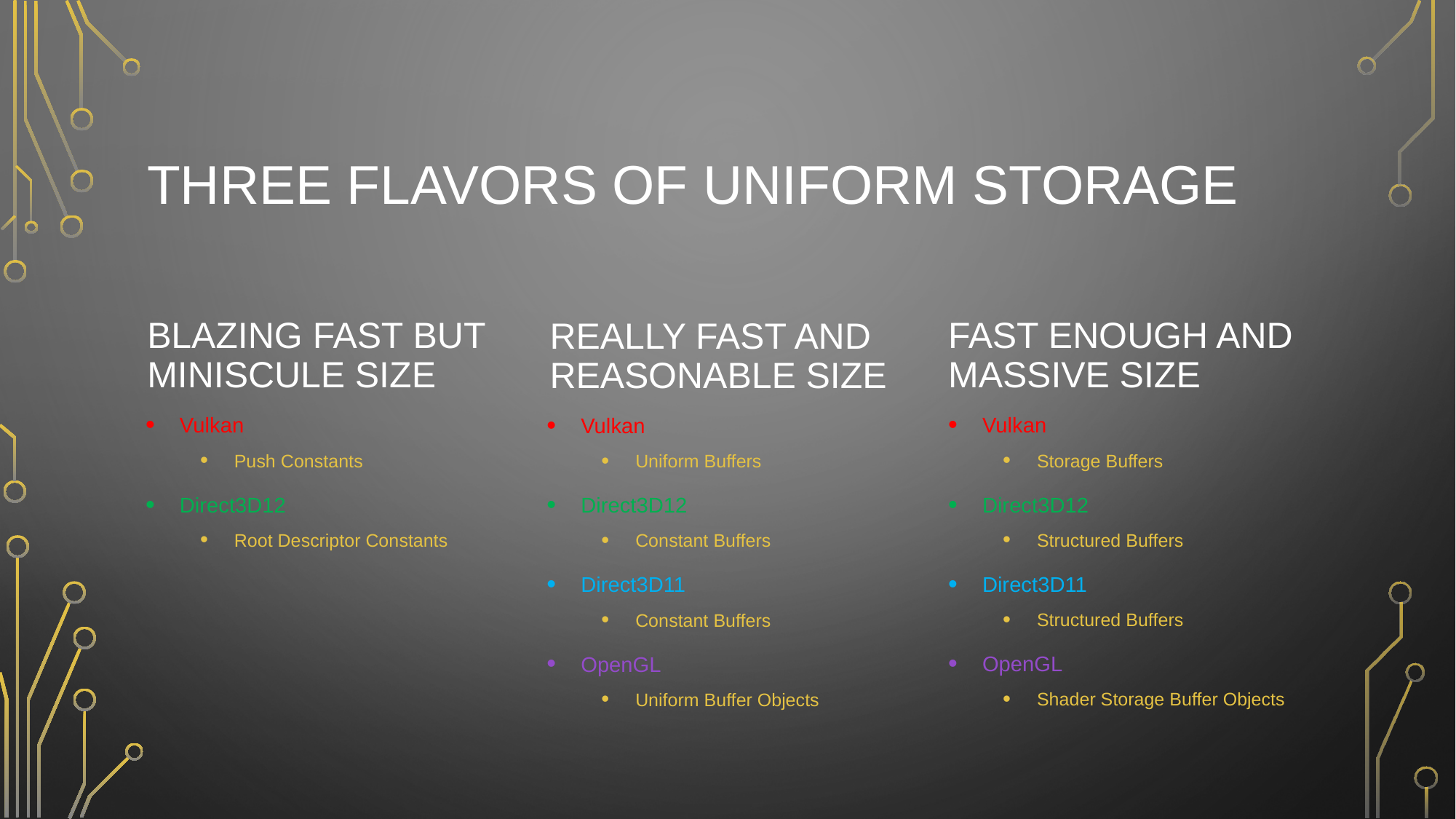

# Three Flavors of uniform Storage
Blazing fast but miniscule size
Fast Enough AND MASSIVE Size
Really Fast and reasonable size
Vulkan
Push Constants
Direct3D12
Root Descriptor Constants
Vulkan
Storage Buffers
Direct3D12
Structured Buffers
Direct3D11
Structured Buffers
OpenGL
Shader Storage Buffer Objects

Vulkan
Uniform Buffers
Direct3D12
Constant Buffers
Direct3D11
Constant Buffers
OpenGL
Uniform Buffer Objects